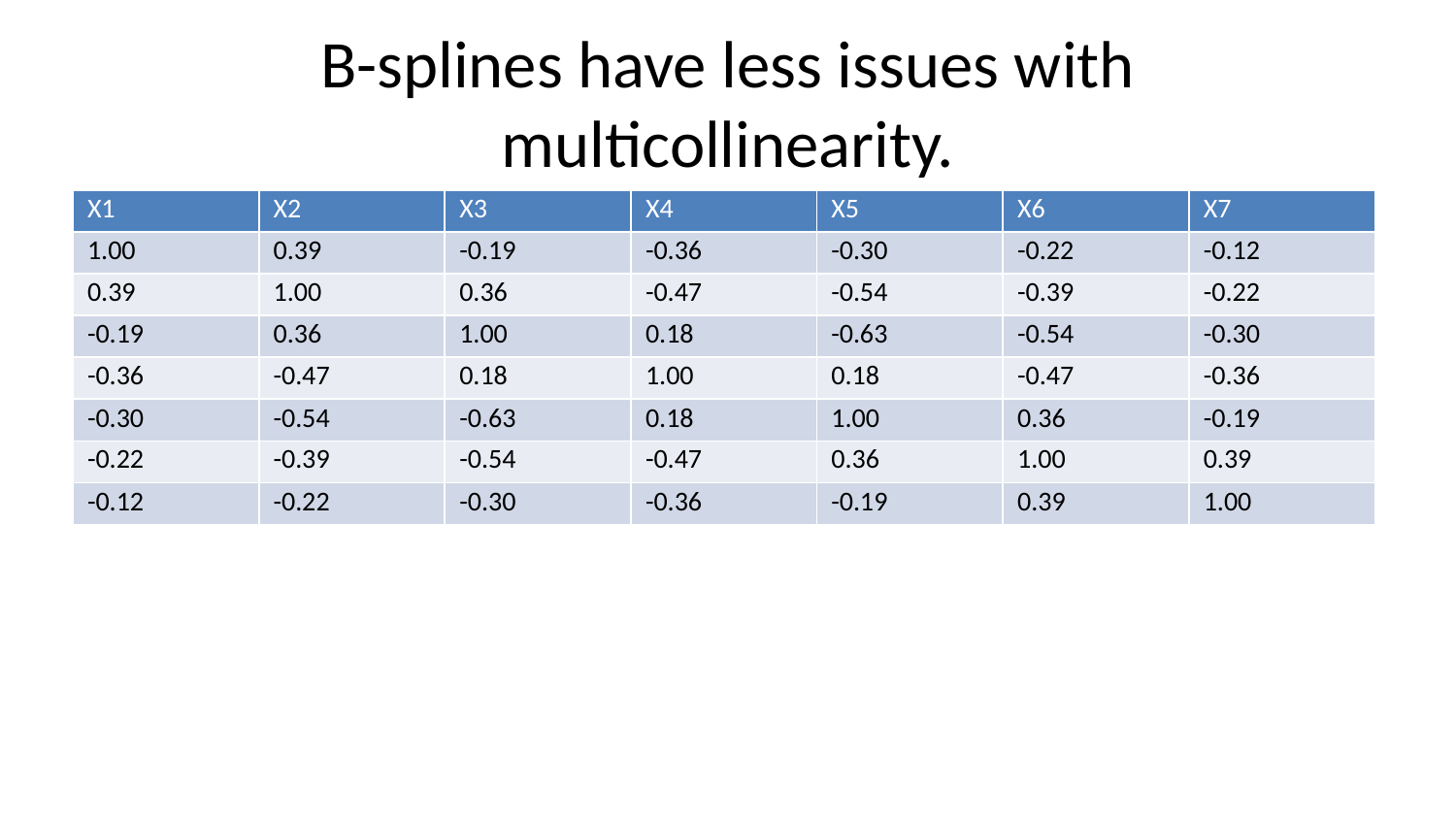

# B-splines have less issues with multicollinearity.
| X1 | X2 | X3 | X4 | X5 | X6 | X7 |
| --- | --- | --- | --- | --- | --- | --- |
| 1.00 | 0.39 | -0.19 | -0.36 | -0.30 | -0.22 | -0.12 |
| 0.39 | 1.00 | 0.36 | -0.47 | -0.54 | -0.39 | -0.22 |
| -0.19 | 0.36 | 1.00 | 0.18 | -0.63 | -0.54 | -0.30 |
| -0.36 | -0.47 | 0.18 | 1.00 | 0.18 | -0.47 | -0.36 |
| -0.30 | -0.54 | -0.63 | 0.18 | 1.00 | 0.36 | -0.19 |
| -0.22 | -0.39 | -0.54 | -0.47 | 0.36 | 1.00 | 0.39 |
| -0.12 | -0.22 | -0.30 | -0.36 | -0.19 | 0.39 | 1.00 |